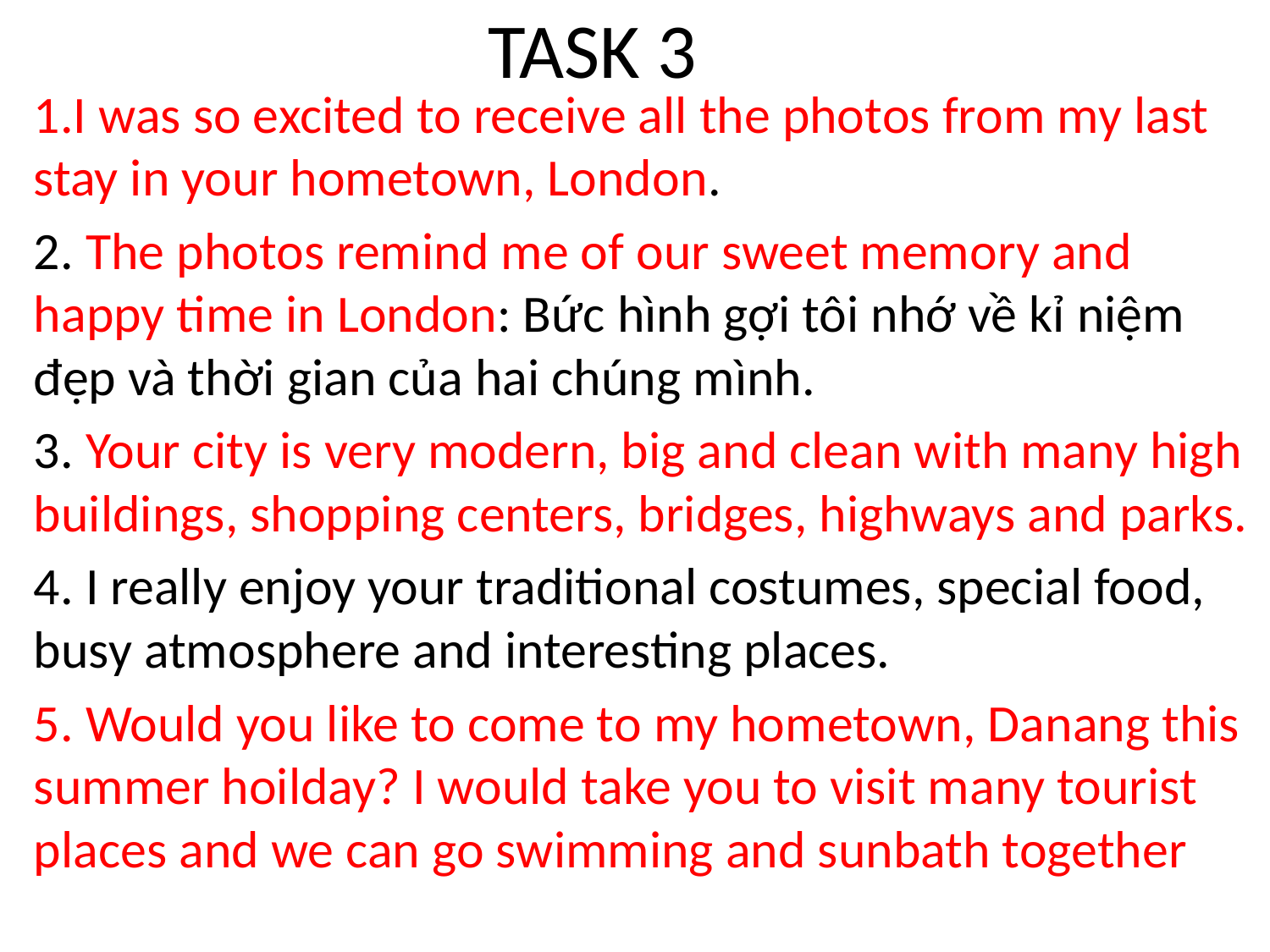

# TASK 3
1.I was so excited to receive all the photos from my last stay in your hometown, London.
2. The photos remind me of our sweet memory and happy time in London: Bức hình gợi tôi nhớ về kỉ niệm đẹp và thời gian của hai chúng mình.
3. Your city is very modern, big and clean with many high buildings, shopping centers, bridges, highways and parks.
4. I really enjoy your traditional costumes, special food, busy atmosphere and interesting places.
5. Would you like to come to my hometown, Danang this summer hoilday? I would take you to visit many tourist places and we can go swimming and sunbath together